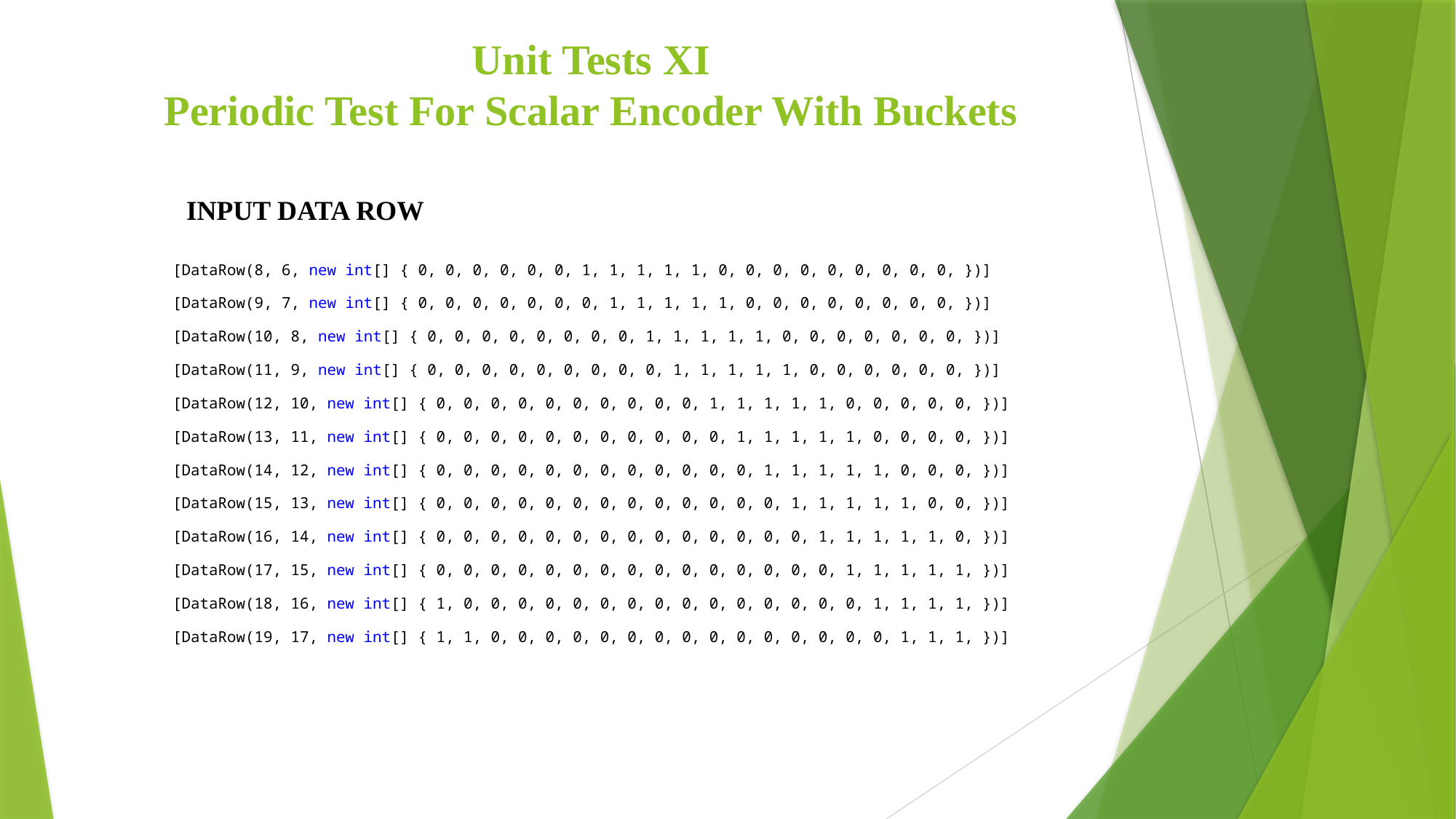

# Unit Tests XI Periodic Test For Scalar Encoder With Buckets
INPUT DATA ROW
        [DataRow(8, 6, new int[] { 0, 0, 0, 0, 0, 0, 1, 1, 1, 1, 1, 0, 0, 0, 0, 0, 0, 0, 0, 0, })]
        [DataRow(9, 7, new int[] { 0, 0, 0, 0, 0, 0, 0, 1, 1, 1, 1, 1, 0, 0, 0, 0, 0, 0, 0, 0, })]
        [DataRow(10, 8, new int[] { 0, 0, 0, 0, 0, 0, 0, 0, 1, 1, 1, 1, 1, 0, 0, 0, 0, 0, 0, 0, })]
        [DataRow(11, 9, new int[] { 0, 0, 0, 0, 0, 0, 0, 0, 0, 1, 1, 1, 1, 1, 0, 0, 0, 0, 0, 0, })]
        [DataRow(12, 10, new int[] { 0, 0, 0, 0, 0, 0, 0, 0, 0, 0, 1, 1, 1, 1, 1, 0, 0, 0, 0, 0, })]
        [DataRow(13, 11, new int[] { 0, 0, 0, 0, 0, 0, 0, 0, 0, 0, 0, 1, 1, 1, 1, 1, 0, 0, 0, 0, })]
        [DataRow(14, 12, new int[] { 0, 0, 0, 0, 0, 0, 0, 0, 0, 0, 0, 0, 1, 1, 1, 1, 1, 0, 0, 0, })]
        [DataRow(15, 13, new int[] { 0, 0, 0, 0, 0, 0, 0, 0, 0, 0, 0, 0, 0, 1, 1, 1, 1, 1, 0, 0, })]
        [DataRow(16, 14, new int[] { 0, 0, 0, 0, 0, 0, 0, 0, 0, 0, 0, 0, 0, 0, 1, 1, 1, 1, 1, 0, })]
        [DataRow(17, 15, new int[] { 0, 0, 0, 0, 0, 0, 0, 0, 0, 0, 0, 0, 0, 0, 0, 1, 1, 1, 1, 1, })]
        [DataRow(18, 16, new int[] { 1, 0, 0, 0, 0, 0, 0, 0, 0, 0, 0, 0, 0, 0, 0, 0, 1, 1, 1, 1, })]
        [DataRow(19, 17, new int[] { 1, 1, 0, 0, 0, 0, 0, 0, 0, 0, 0, 0, 0, 0, 0, 0, 0, 1, 1, 1, })]